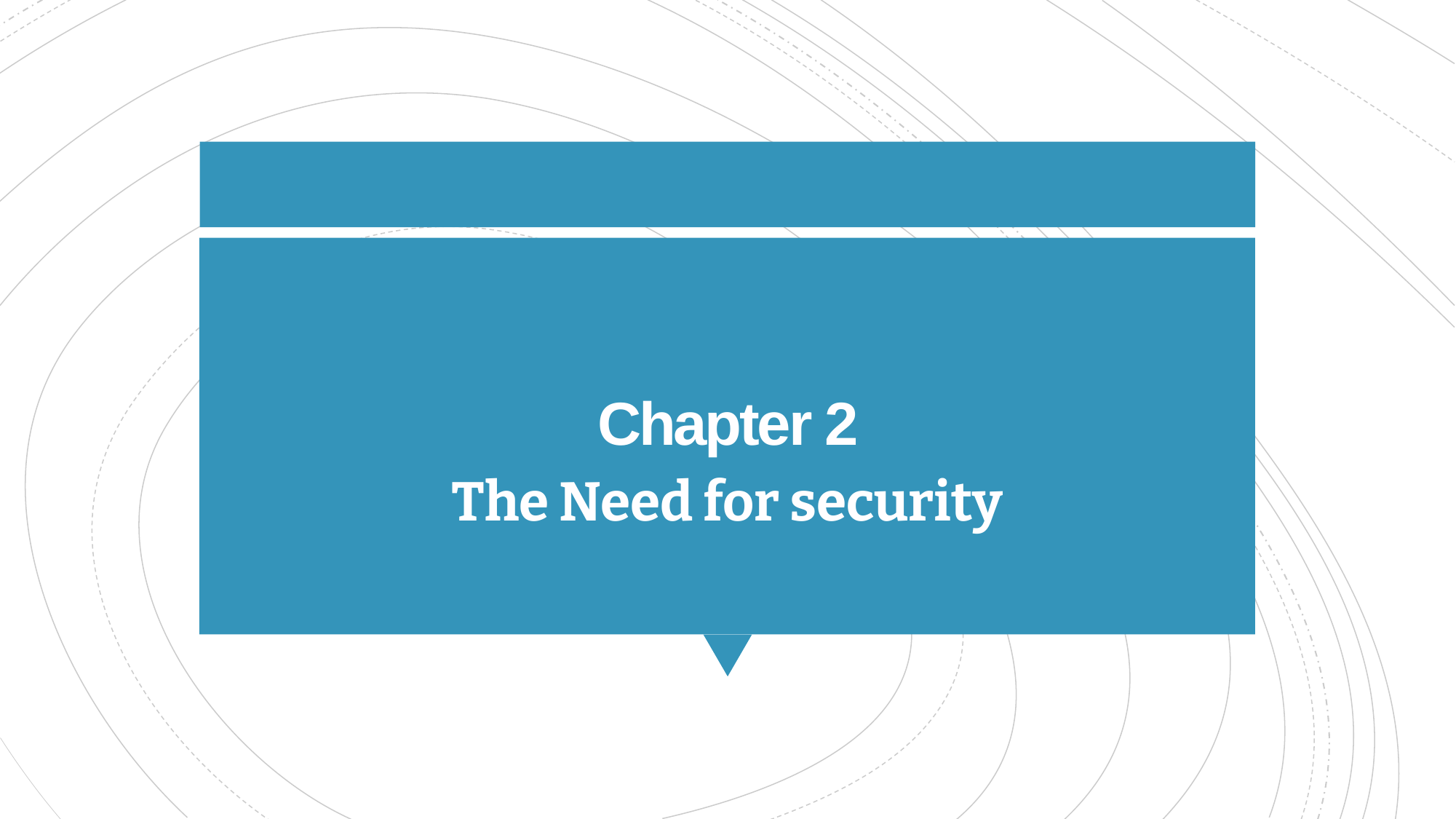

# Chapter 2
The Need for security